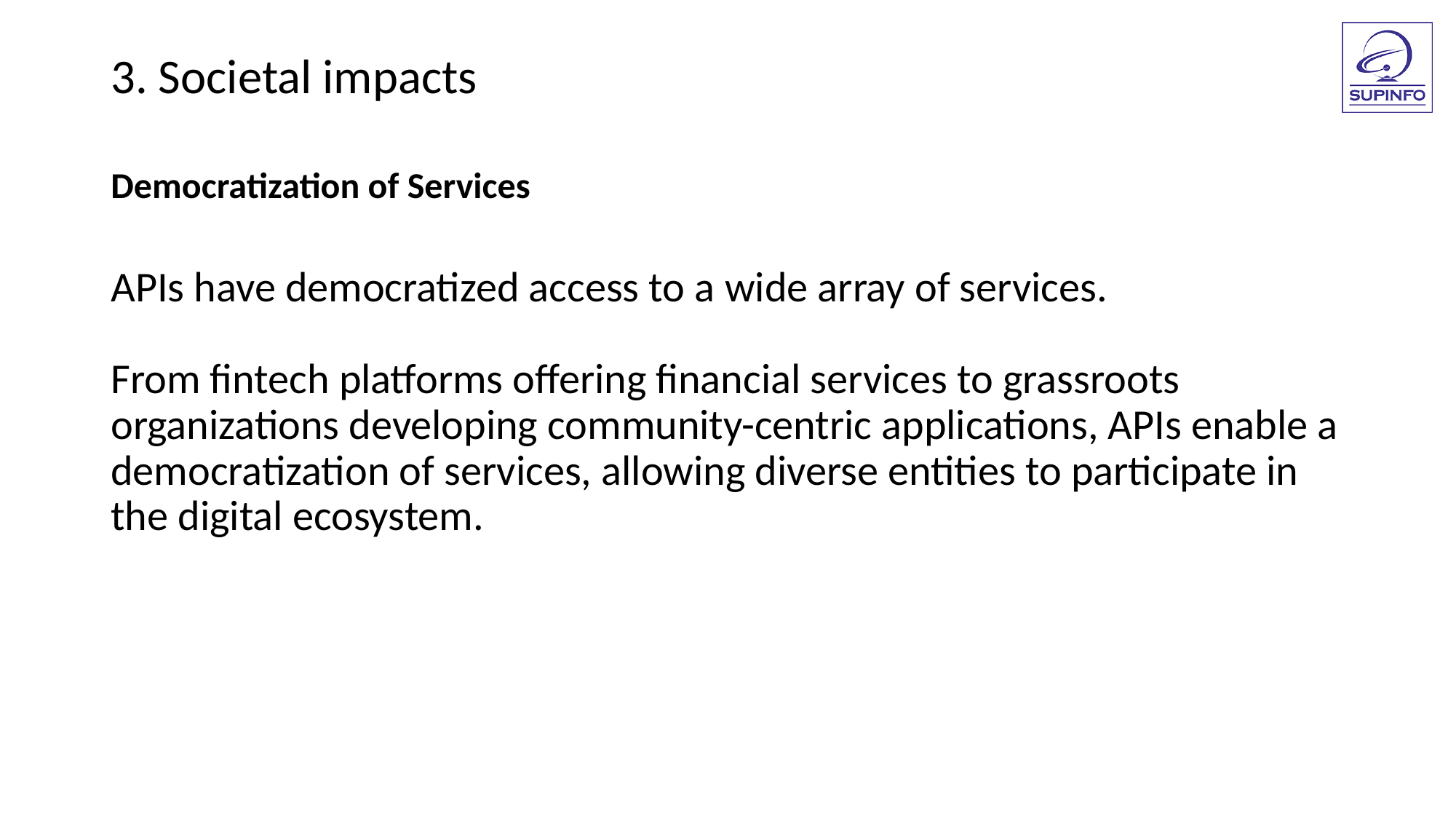

3. Societal impacts
Democratization of Services
APIs have democratized access to a wide array of services.

From fintech platforms offering financial services to grassroots organizations developing community-centric applications, APIs enable a democratization of services, allowing diverse entities to participate in the digital ecosystem.